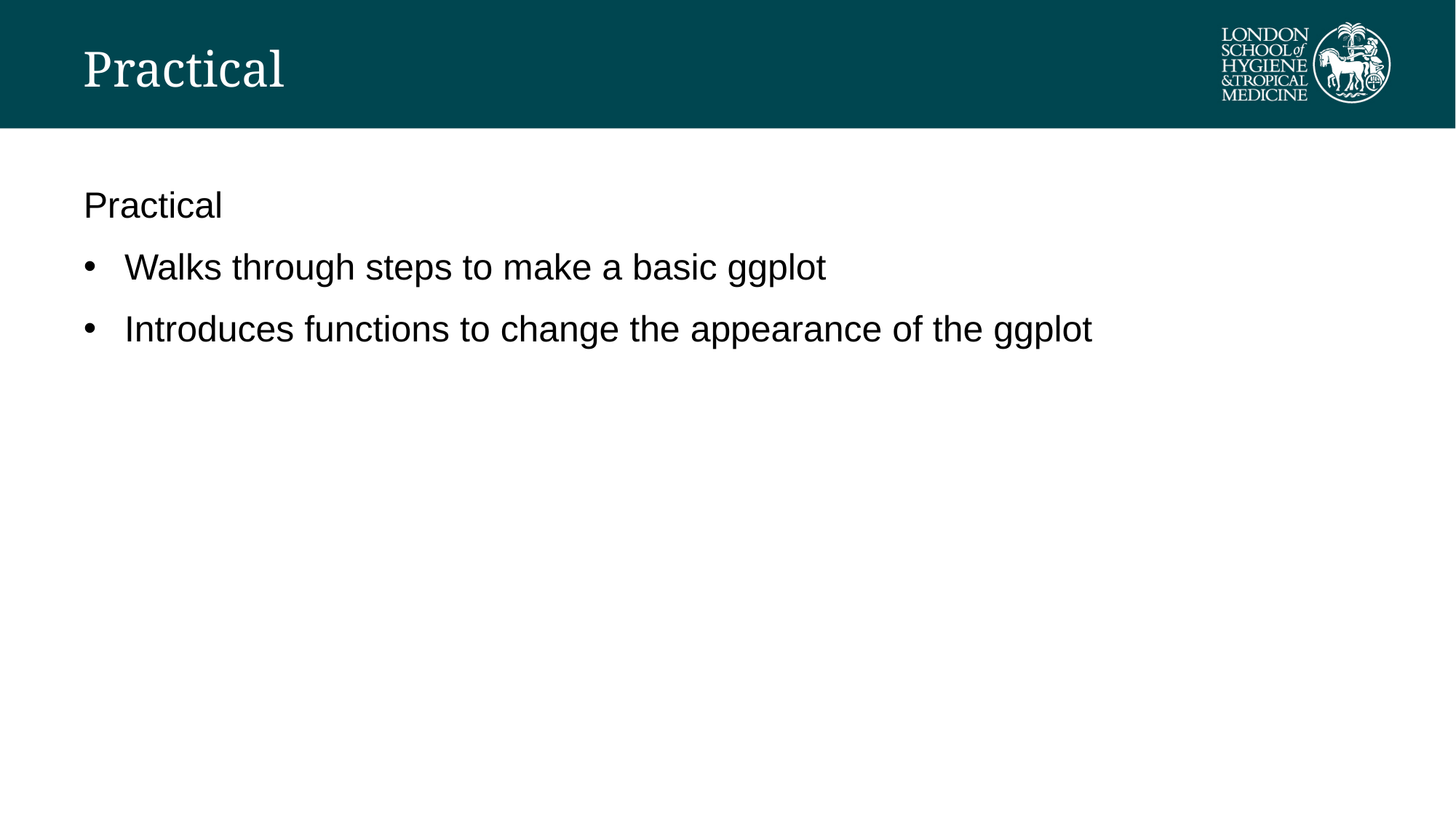

# Practical
Practical
Walks through steps to make a basic ggplot
Introduces functions to change the appearance of the ggplot